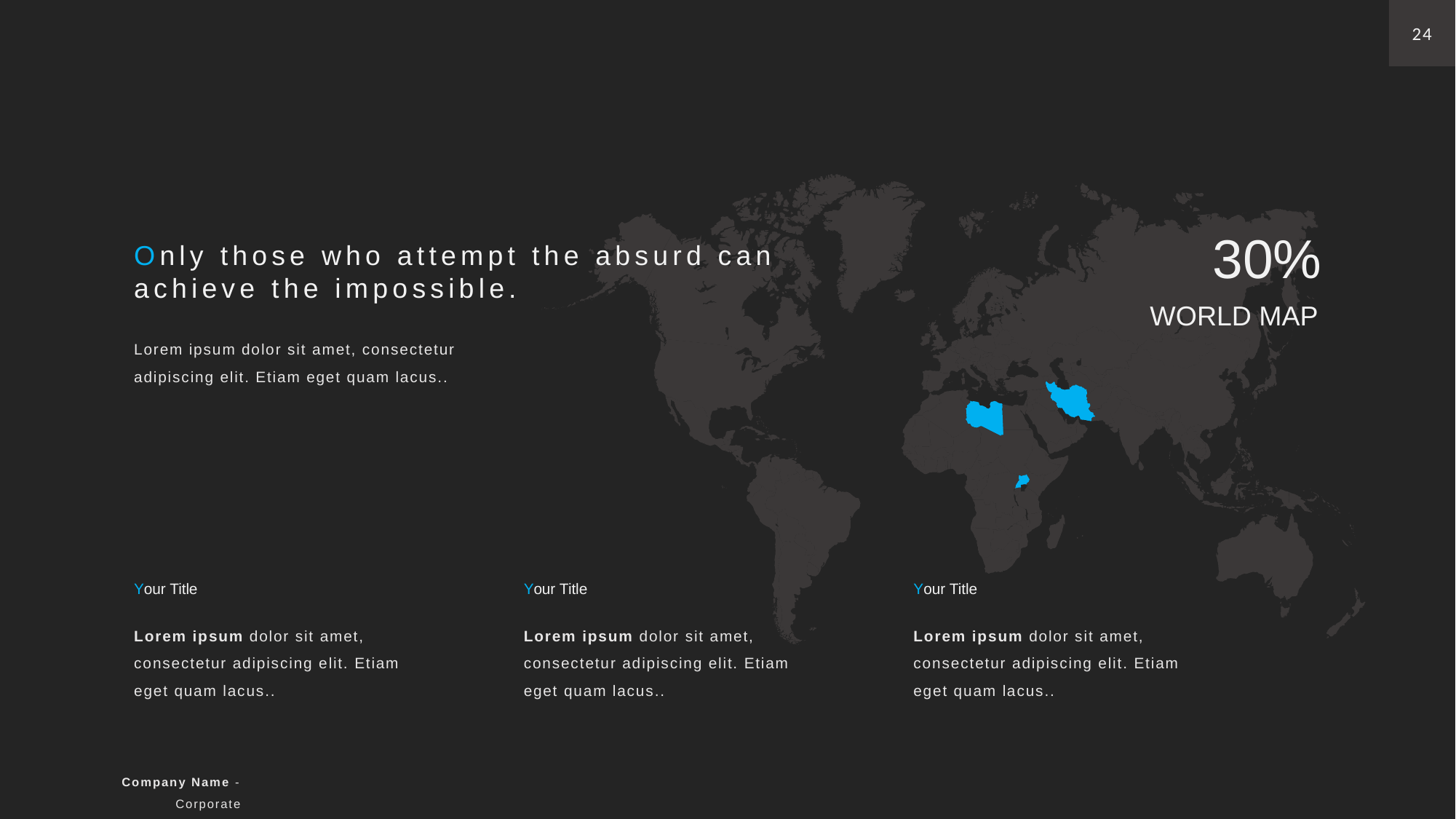

24

30%
Only those who attempt the absurd can achieve the impossible.
WORLD MAP
Lorem ipsum dolor sit amet, consectetur adipiscing elit. Etiam eget quam lacus..
Your Title
Lorem ipsum dolor sit amet, consectetur adipiscing elit. Etiam eget quam lacus..
Your Title
Lorem ipsum dolor sit amet, consectetur adipiscing elit. Etiam eget quam lacus..
Your Title
Lorem ipsum dolor sit amet, consectetur adipiscing elit. Etiam eget quam lacus..
Company Name - Corporate